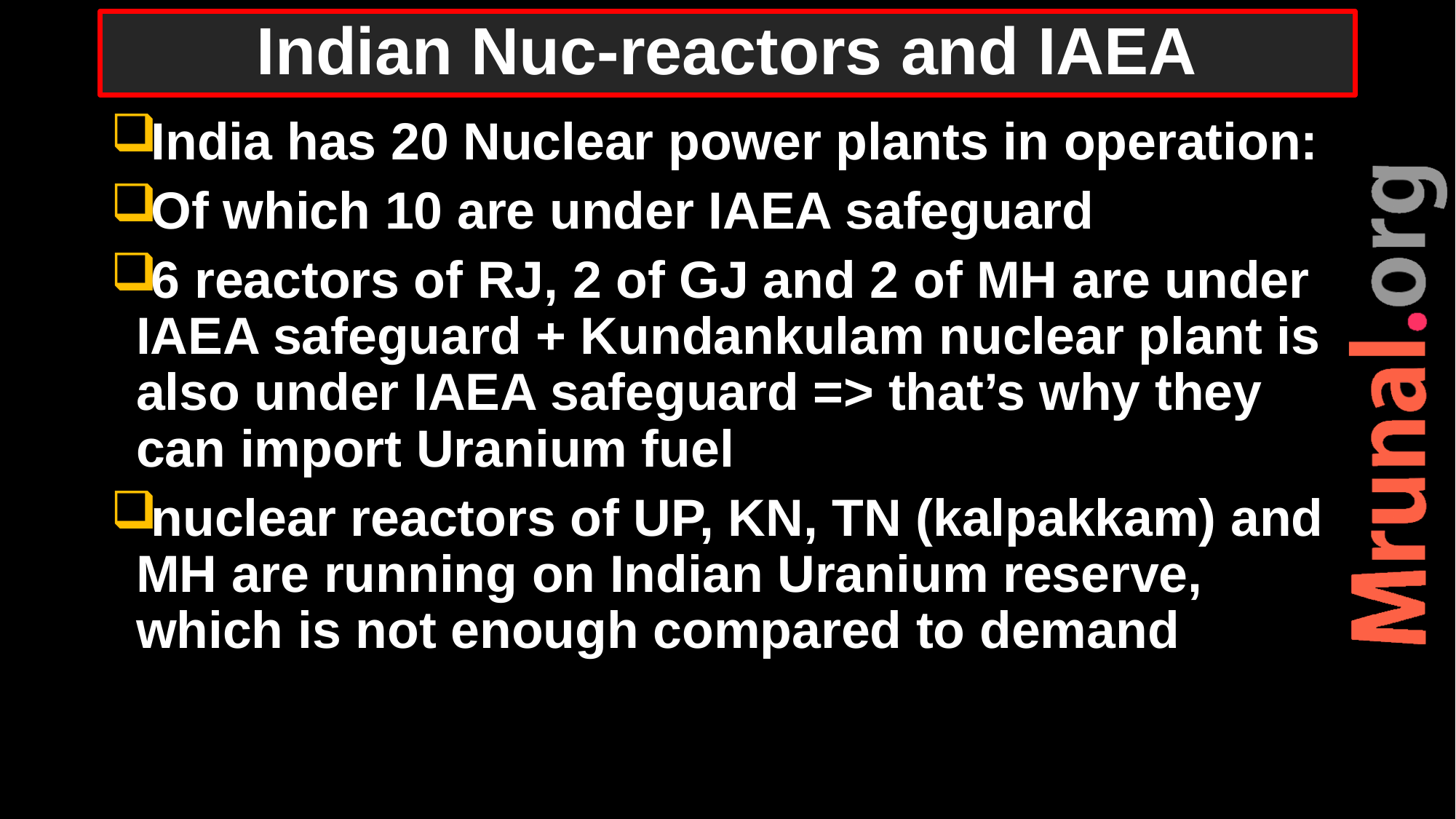

# Indian Nuc-reactors and IAEA
India has 20 Nuclear power plants in operation:
Of which 10 are under IAEA safeguard
6 reactors of RJ, 2 of GJ and 2 of MH are under IAEA safeguard + Kundankulam nuclear plant is also under IAEA safeguard => that’s why they can import Uranium fuel
nuclear reactors of UP, KN, TN (kalpakkam) and MH are running on Indian Uranium reserve, which is not enough compared to demand